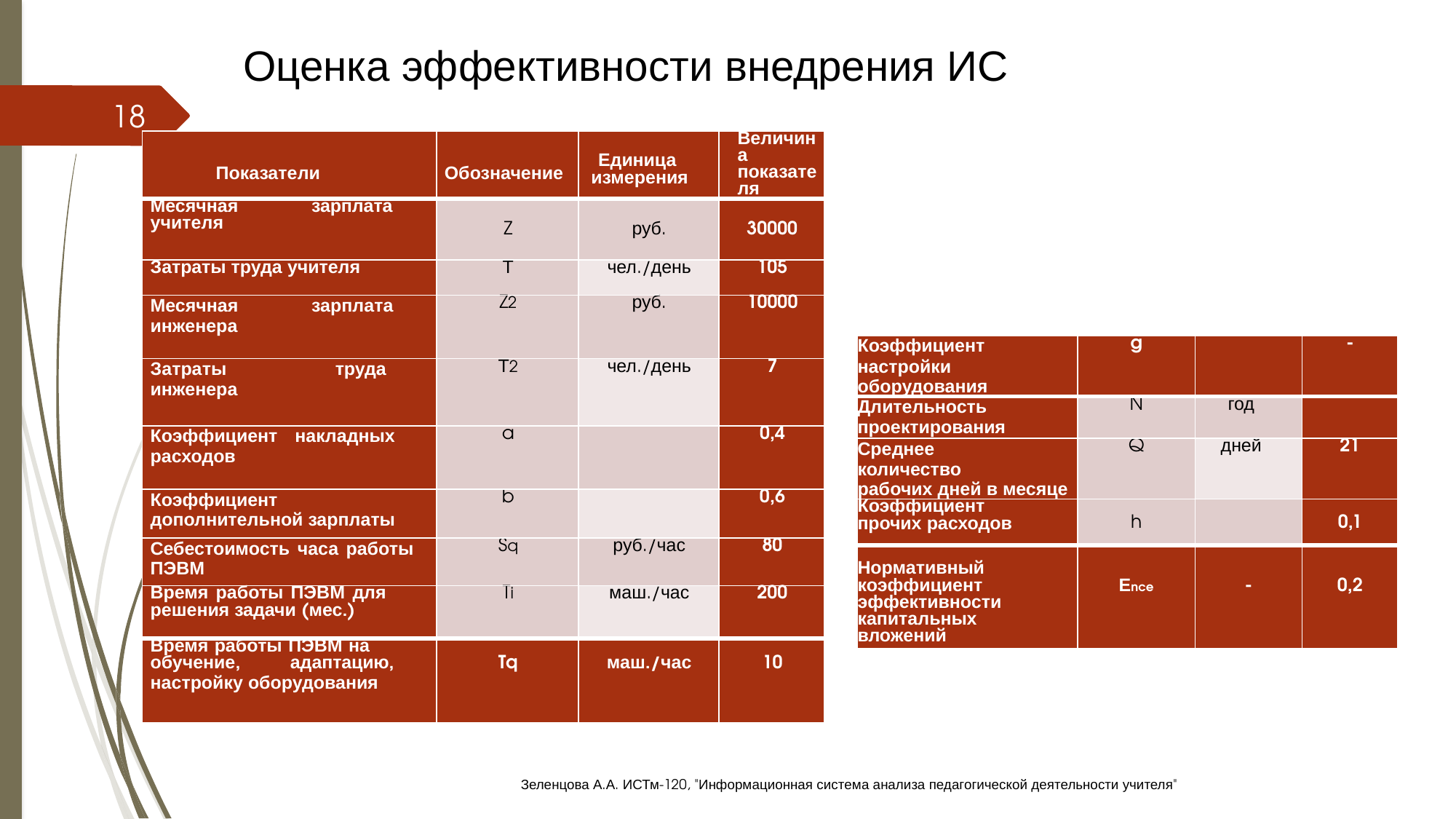

# Оценка эффективности внедрения ИС
18
| Показатели | Обозначение | Единица измерения | Величина показателя |
| --- | --- | --- | --- |
| Месячная зарплата учителя | Z | руб. | 30000 |
| Затраты труда учителя | Т | чел./день | 105 |
| Месячная зарплата инженера | Z2 | руб. | 10000 |
| Затраты труда инженера | Т2 | чел./день | 7 |
| Коэффициент накладных расходов | a |  | 0,4 |
| Коэффициент дополнительной зарплаты | b |  | 0,6 |
| Себестоимость часа работы ПЭВМ | Sq | руб./час | 80 |
| Время работы ПЭВМ для решения задачи (мес.) | Ti | маш./час | 200 |
| Время работы ПЭВМ на обучение, адаптацию, настройку оборудования | Tq | маш./час | 10 |
| Коэффициент настройки оборудования | g |  | - |
| --- | --- | --- | --- |
| Длительность проектирования | N | год |  |
| Среднее количество рабочих дней в месяце | Q | дней | 21 |
| Коэффициент прочих расходов | h |  | 0,1 |
| Нормативный коэффициент эффективности капитальных вложений | Еnce | - | 0,2 |
Зеленцова А.А. ИСТм-120, "Информационная система анализа педагогической деятельности учителя"